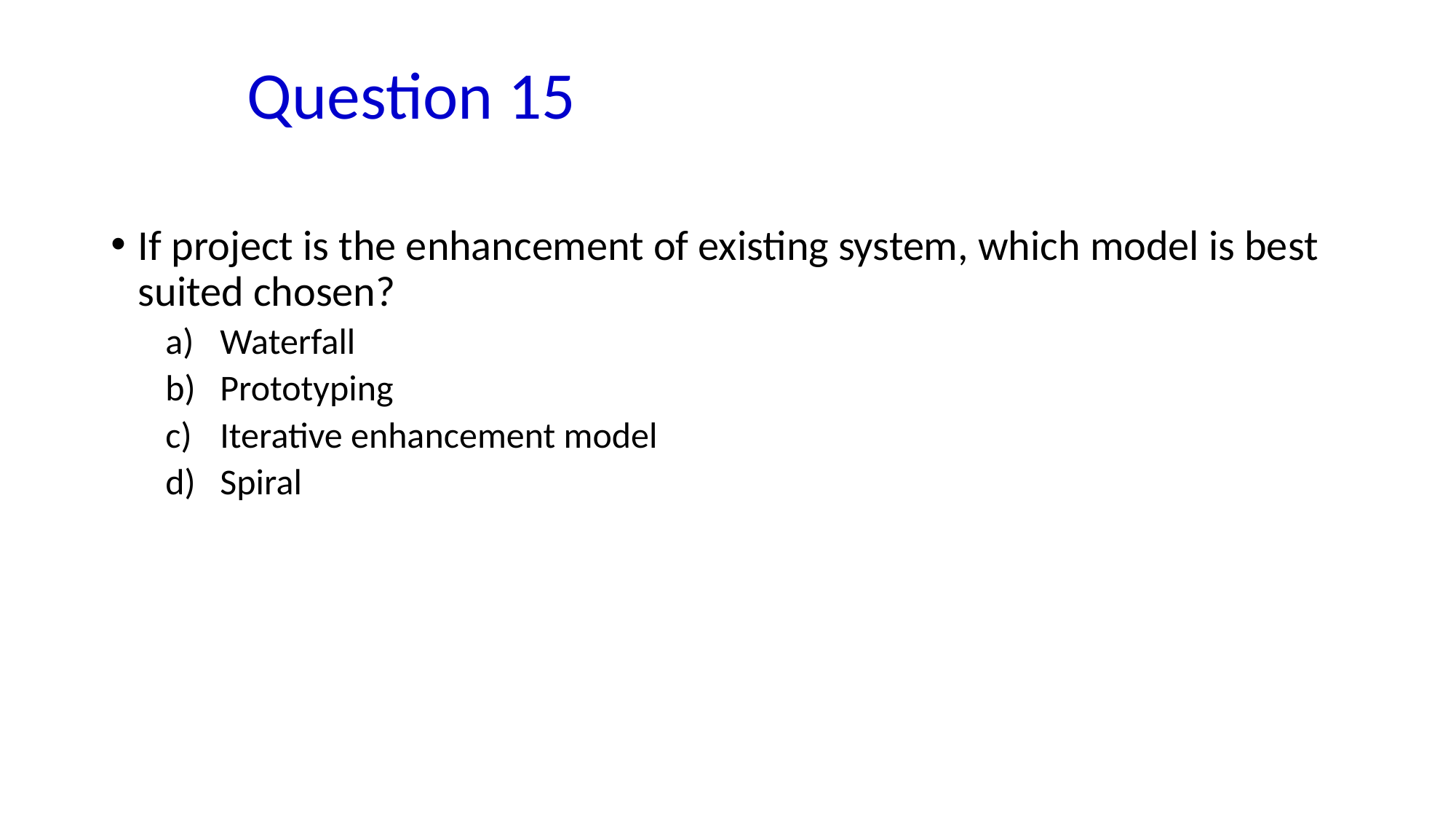

# Question 15
If project is the enhancement of existing system, which model is best suited chosen?
Waterfall
Prototyping
Iterative enhancement model
Spiral